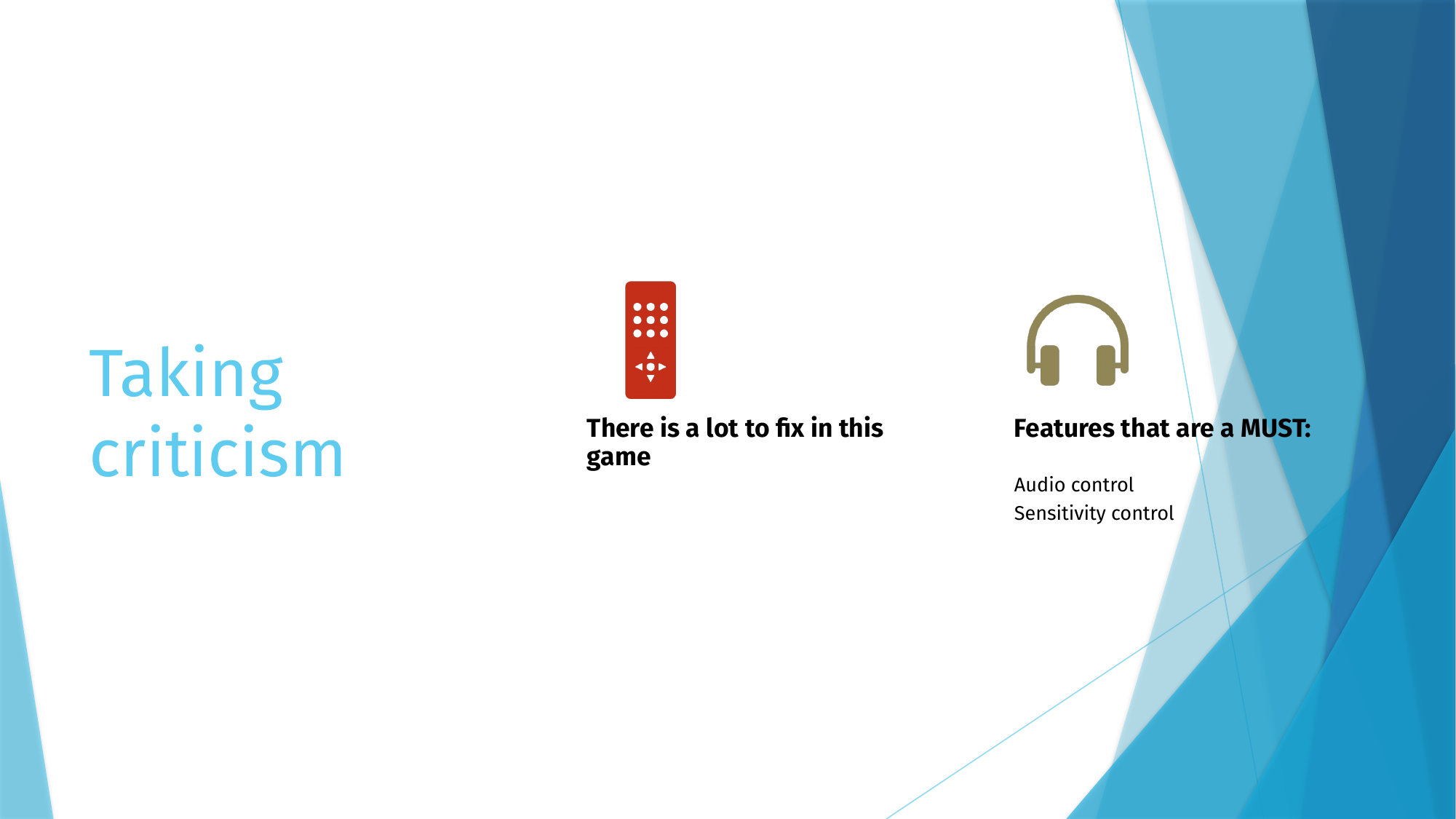

There is a lot to fix in this game
Features that are a MUST:
Audio control
Sensitivity control
# Taking criticism